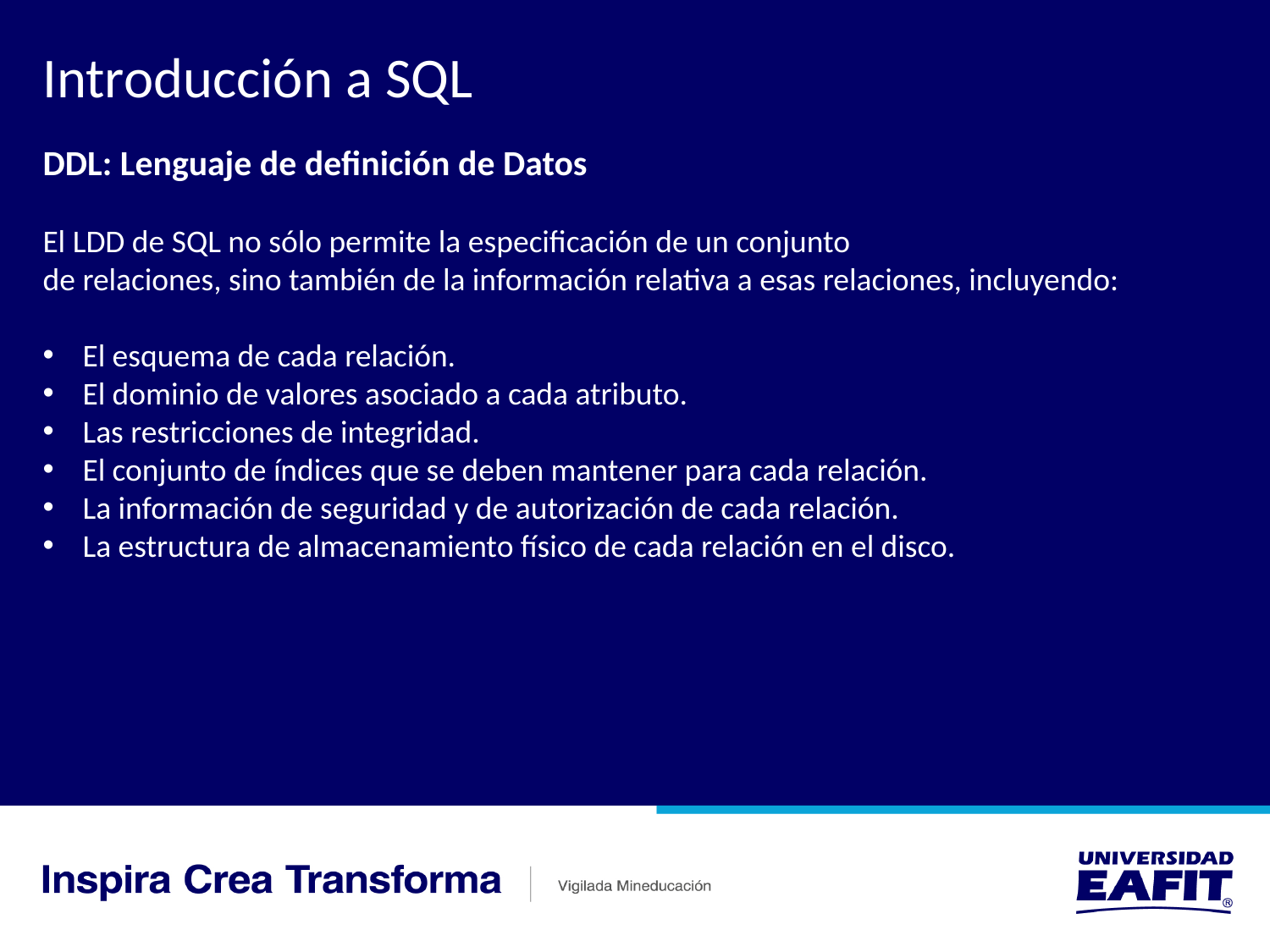

Introducción a SQL
DDL: Lenguaje de definición de Datos

El LDD de SQL no sólo permite la especificación de un conjunto
de relaciones, sino también de la información relativa a esas relaciones, incluyendo:

El esquema de cada relación.
El dominio de valores asociado a cada atributo.
Las restricciones de integridad.
El conjunto de índices que se deben mantener para cada relación.
La información de seguridad y de autorización de cada relación.
La estructura de almacenamiento físico de cada relación en el disco.